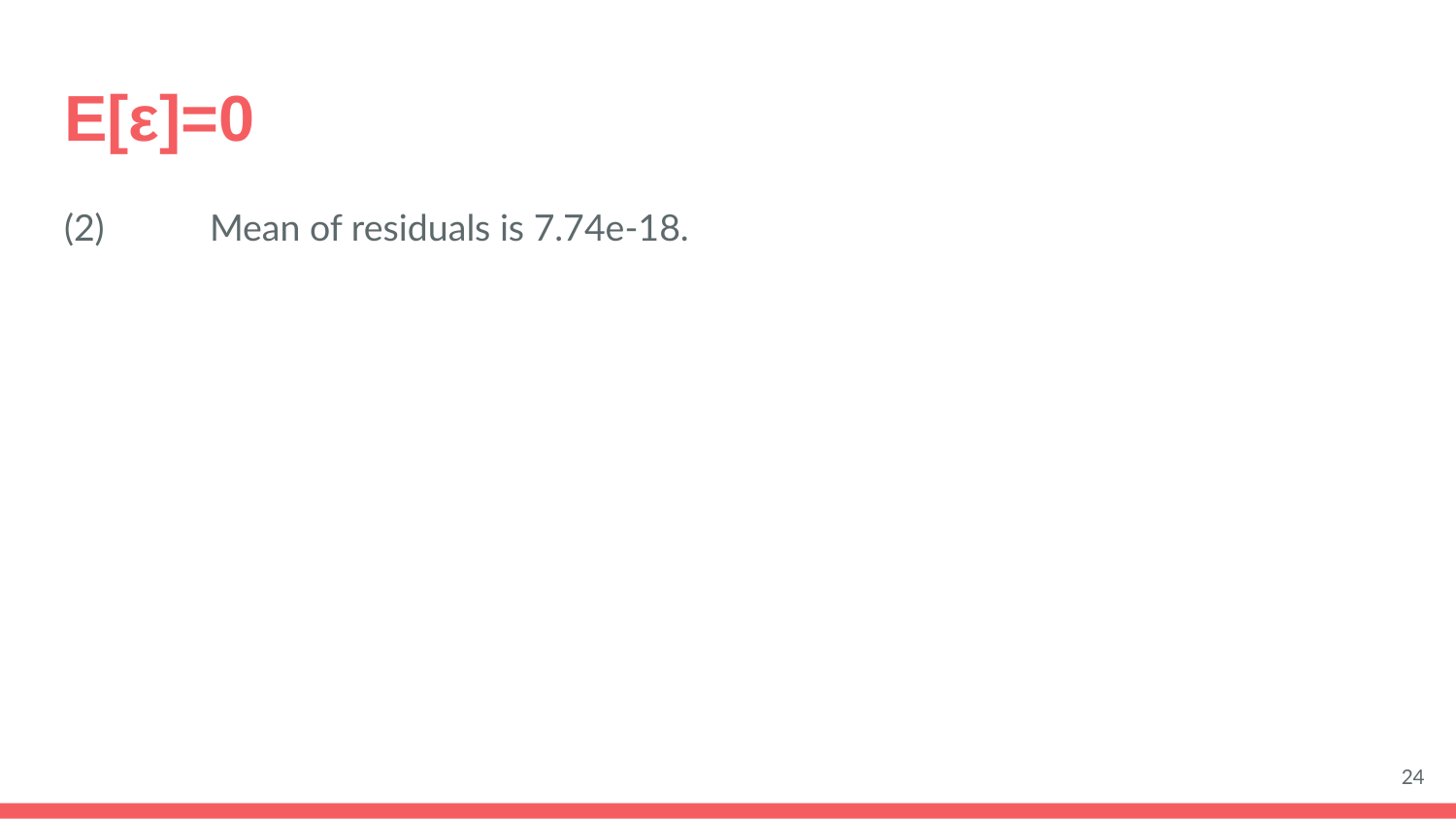

# E[ε]=0
(2)  	Mean of residuals is 7.74e-18.
24